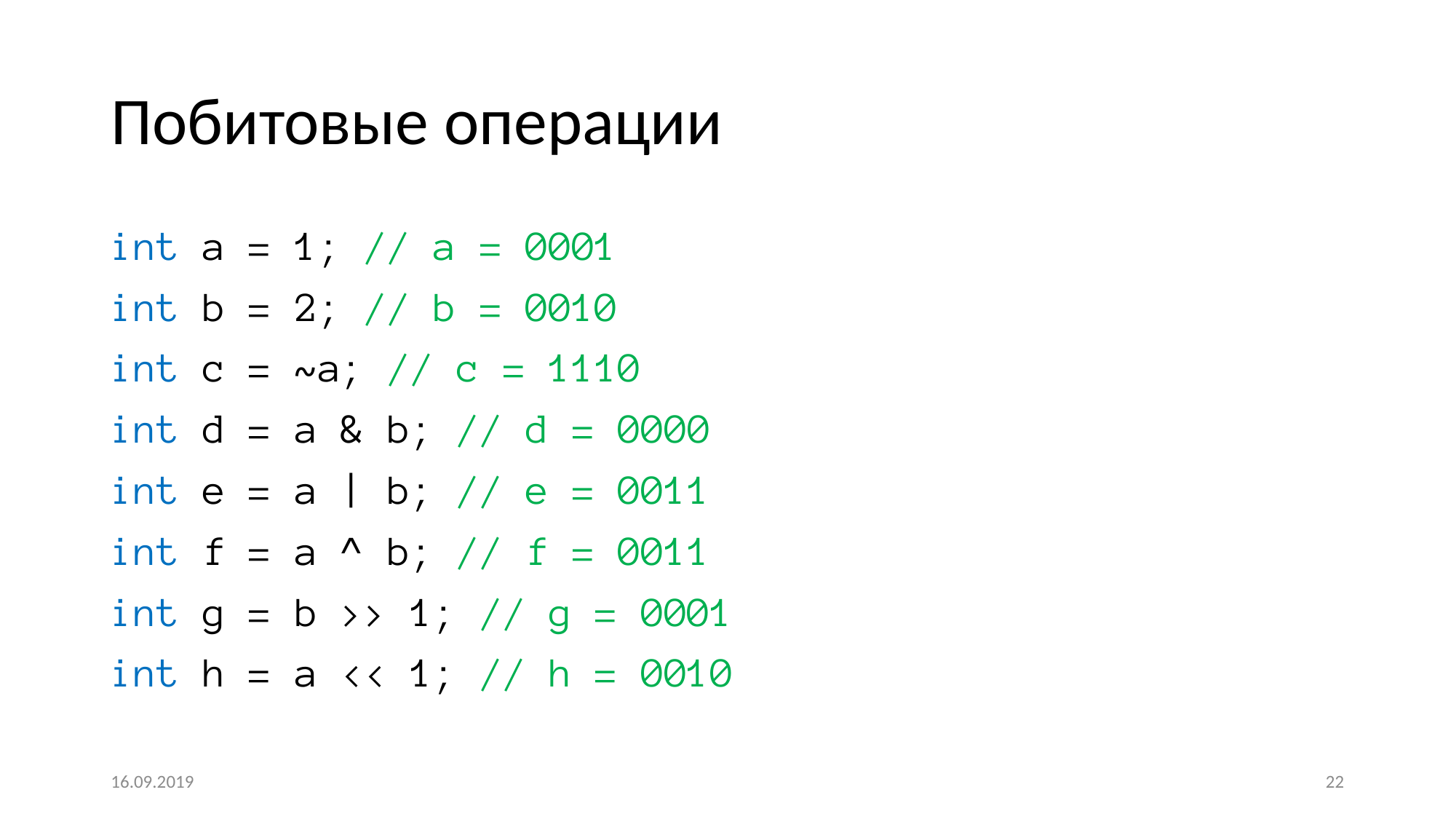

# Побитовые операции
int a = 1; // a = 0001
int b = 2; // b = 0010
int c = ~a; // c = 1110
int d = a & b; // d = 0000
int e = a | b; // e = 0011
int f = a ^ b; // f = 0011
int g = b >> 1; // g = 0001
int h = a << 1; // h = 0010
16.09.2019
22